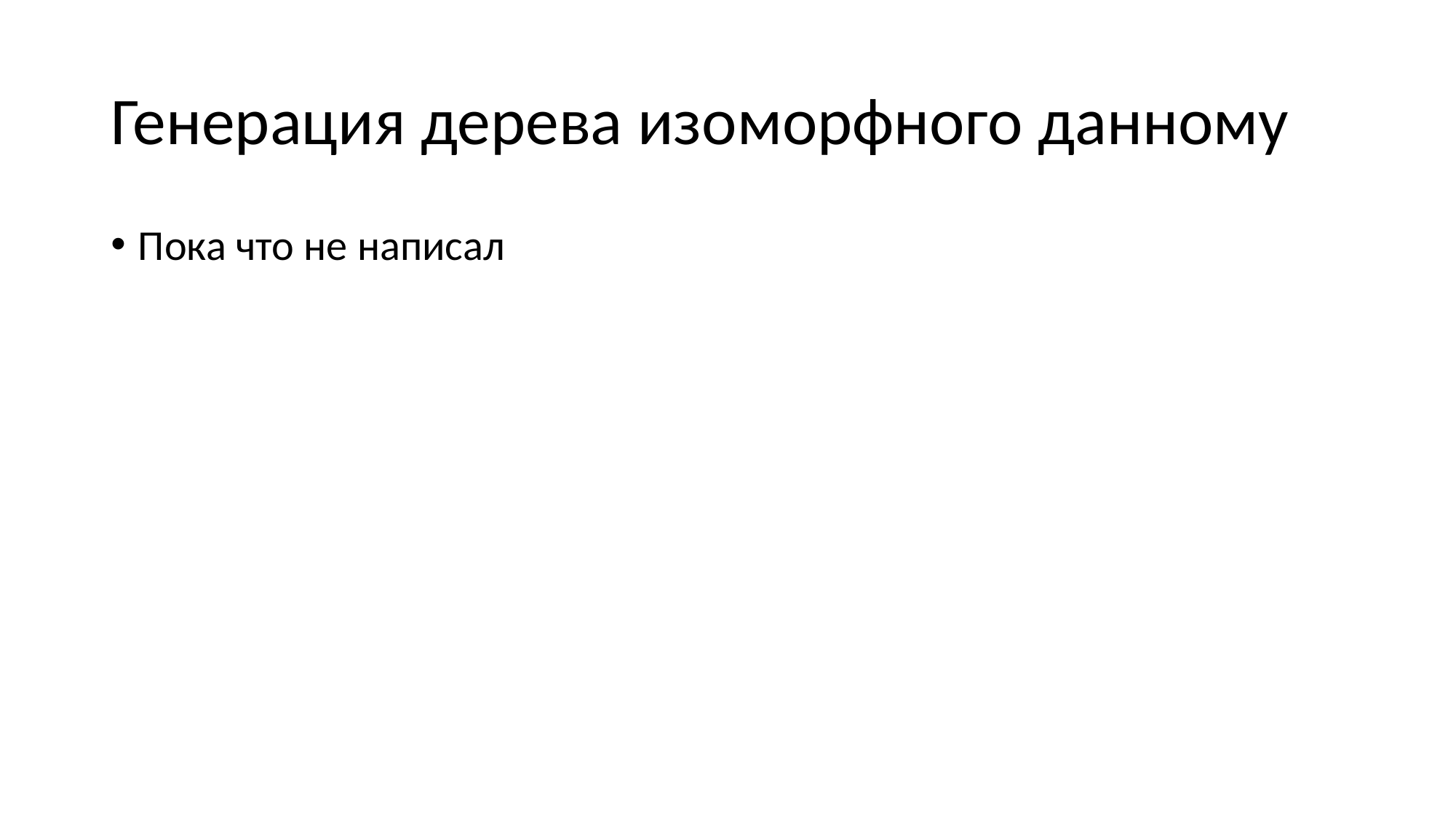

# Генерация дерева изоморфного данному
Пока что не написал